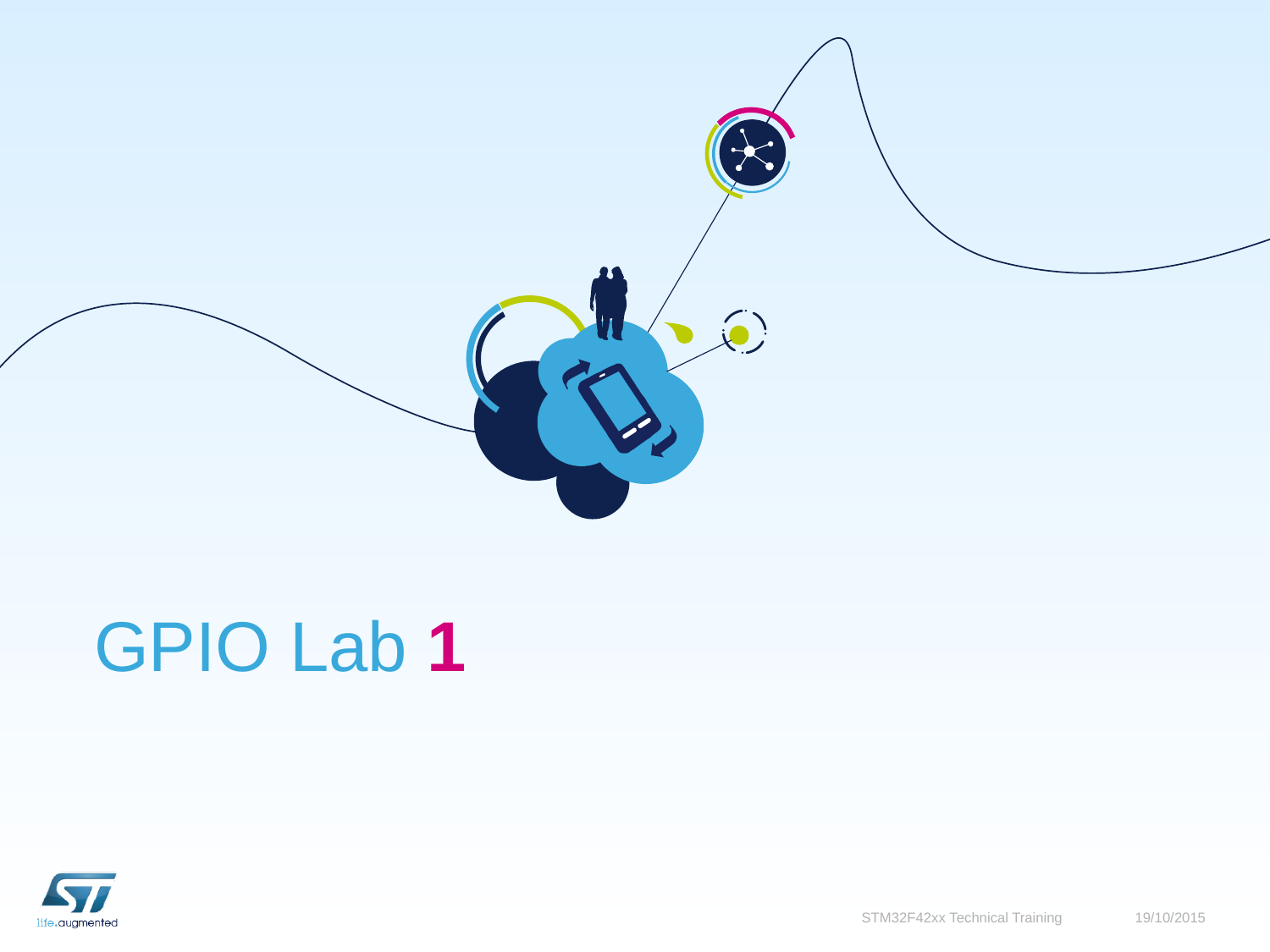

# GPIO Lab 1
STM32F42xx Technical Training
19/10/2015